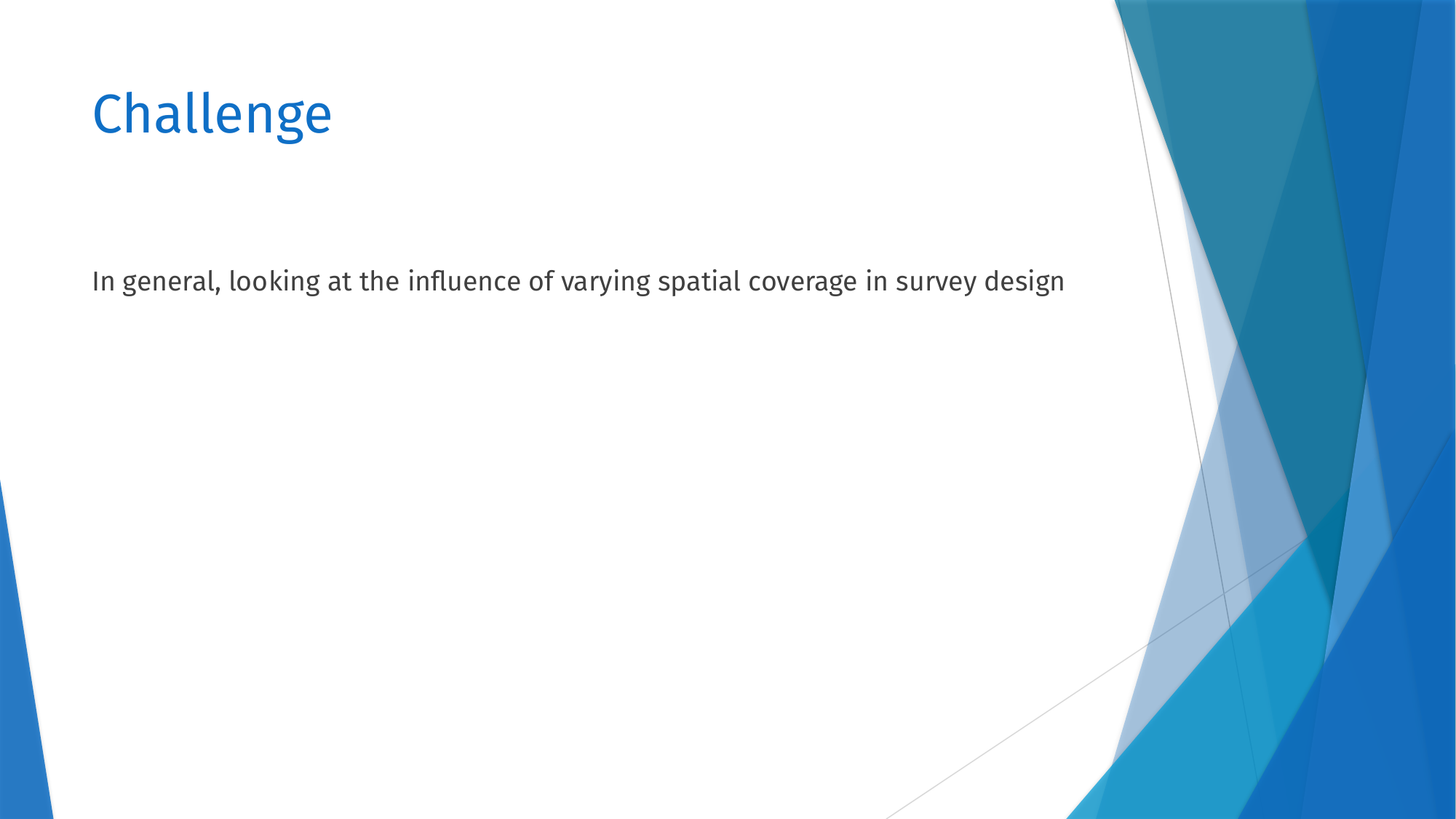

# Challenge
In general, looking at the influence of varying spatial coverage in survey design